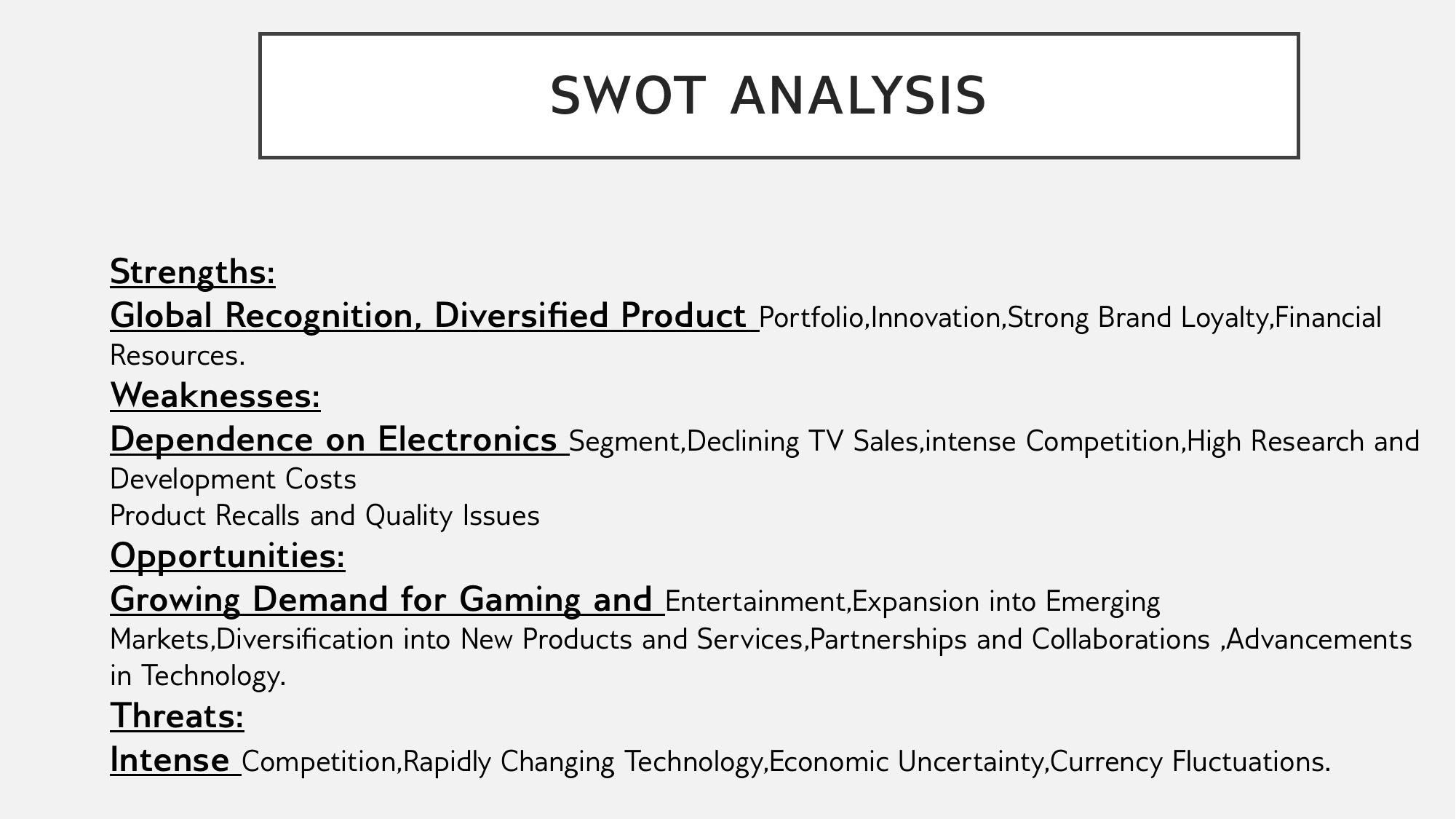

# Swot analysis
Strengths:
Global Recognition, Diversified Product Portfolio,Innovation,Strong Brand Loyalty,Financial Resources.
Weaknesses:
Dependence on Electronics Segment,Declining TV Sales,intense Competition,High Research and Development Costs
Product Recalls and Quality Issues
Opportunities:
Growing Demand for Gaming and Entertainment,Expansion into Emerging Markets,Diversification into New Products and Services,Partnerships and Collaborations ,Advancements in Technology.
Threats:
Intense Competition,Rapidly Changing Technology,Economic Uncertainty,Currency Fluctuations.